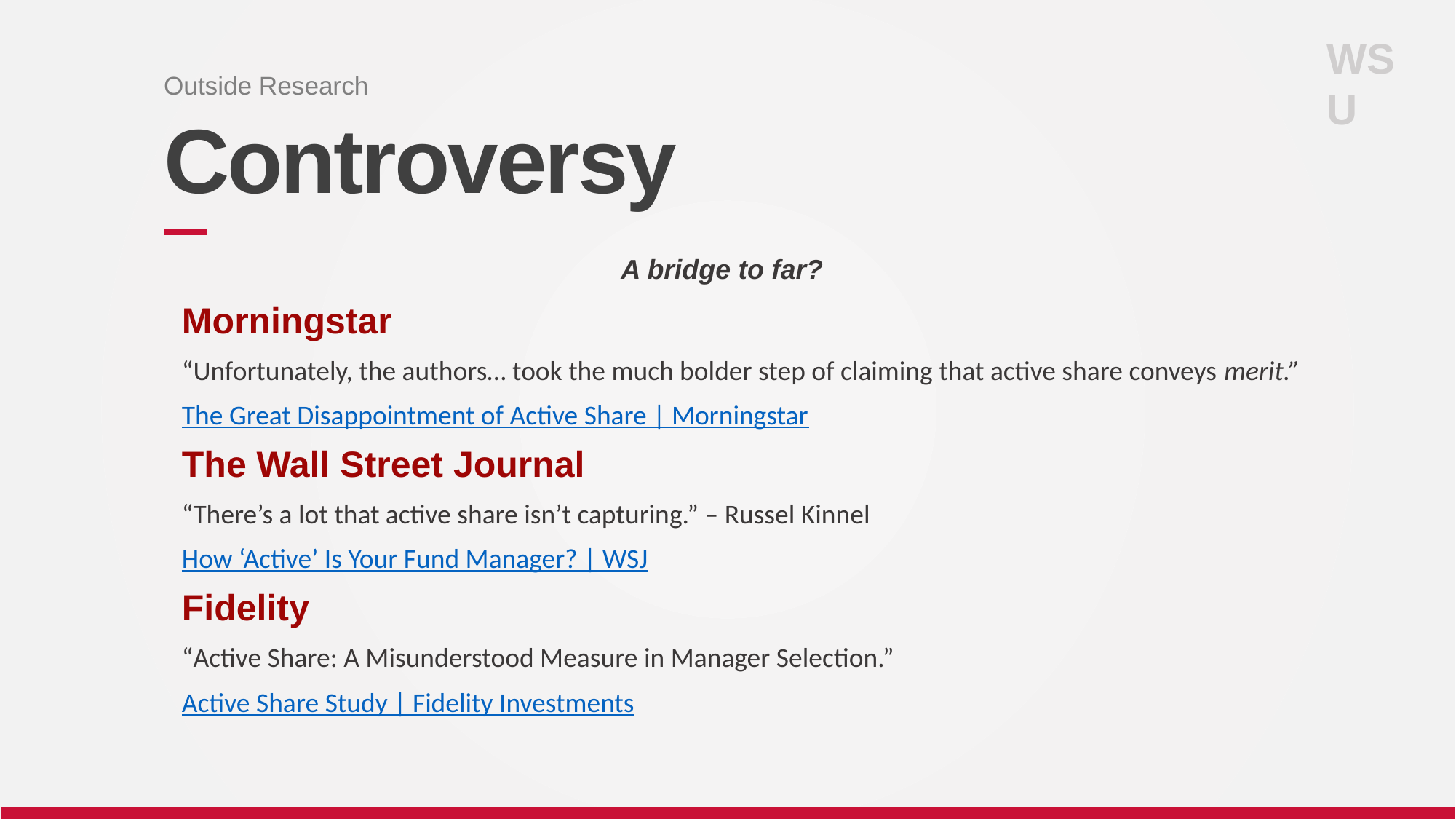

WSU
Outside Research
# Controversy

A bridge to far?
Morningstar
“Unfortunately, the authors… took the much bolder step of claiming that active share conveys merit.”
The Great Disappointment of Active Share | Morningstar
The Wall Street Journal
“There’s a lot that active share isn’t capturing.” – Russel Kinnel
How ‘Active’ Is Your Fund Manager? | WSJ
Fidelity
“Active Share: A Misunderstood Measure in Manager Selection.”
Active Share Study | Fidelity Investments